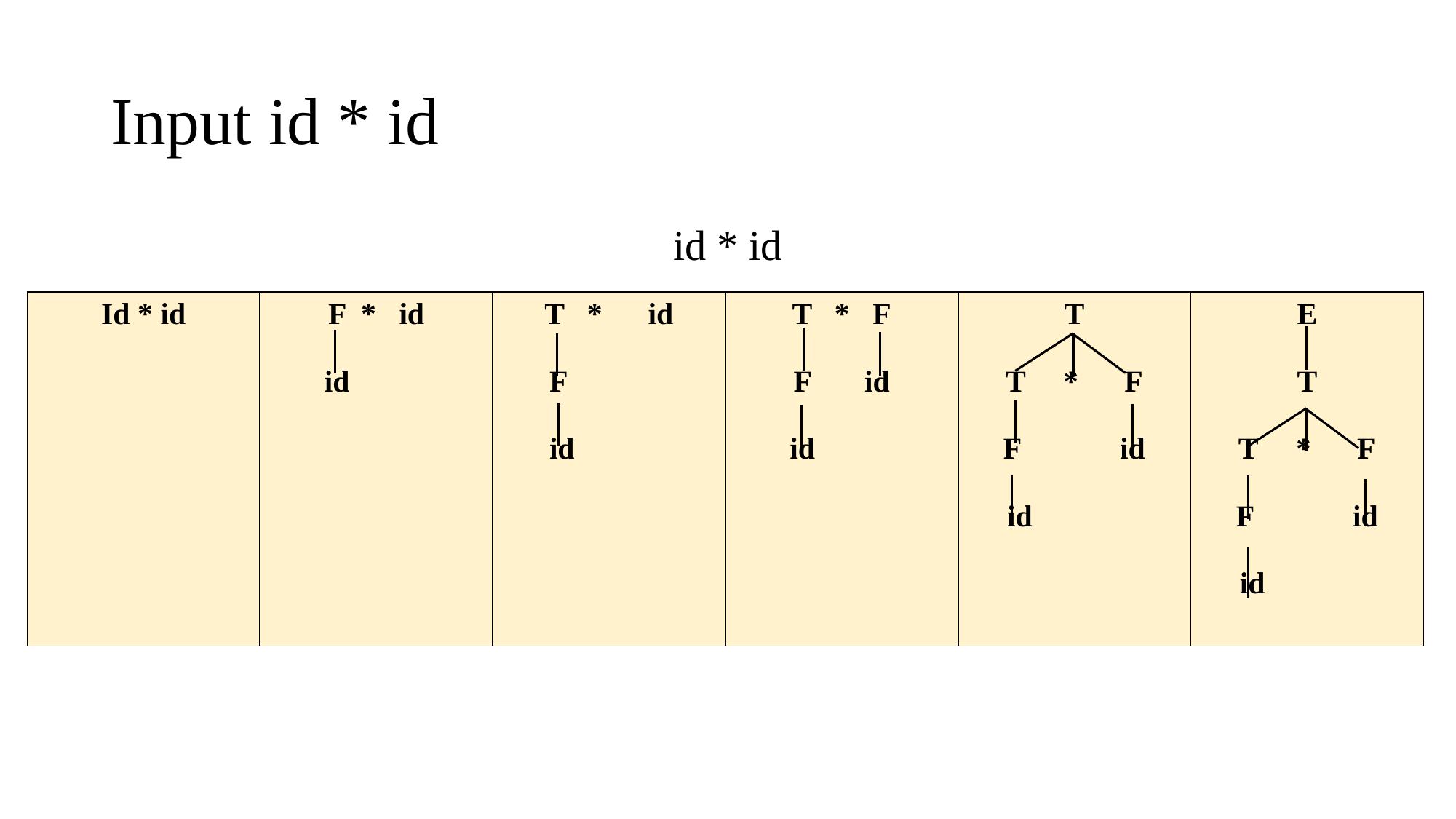

# Input id * id
id * id
| Id \* id | F \* id id | T \* id F id | T \* F F id id | T T \* F F id id | E T T \* F F id id |
| --- | --- | --- | --- | --- | --- |